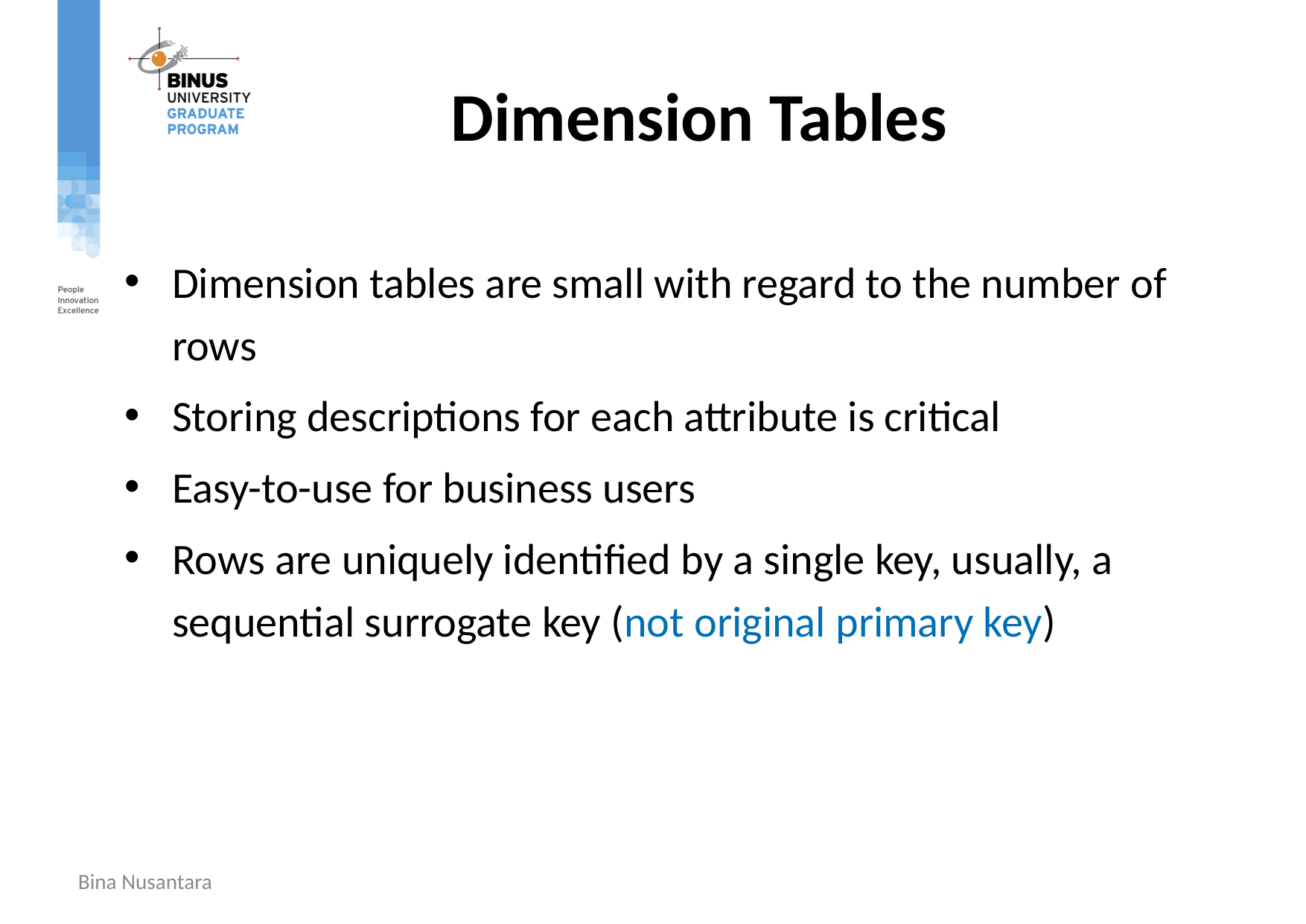

# Dimension Tables
Dimension tables are small with regard to the number of rows
Storing descriptions for each attribute is critical
Easy-to-use for business users
Rows are uniquely identified by a single key, usually, a sequential surrogate key (not original primary key)
Bina Nusantara